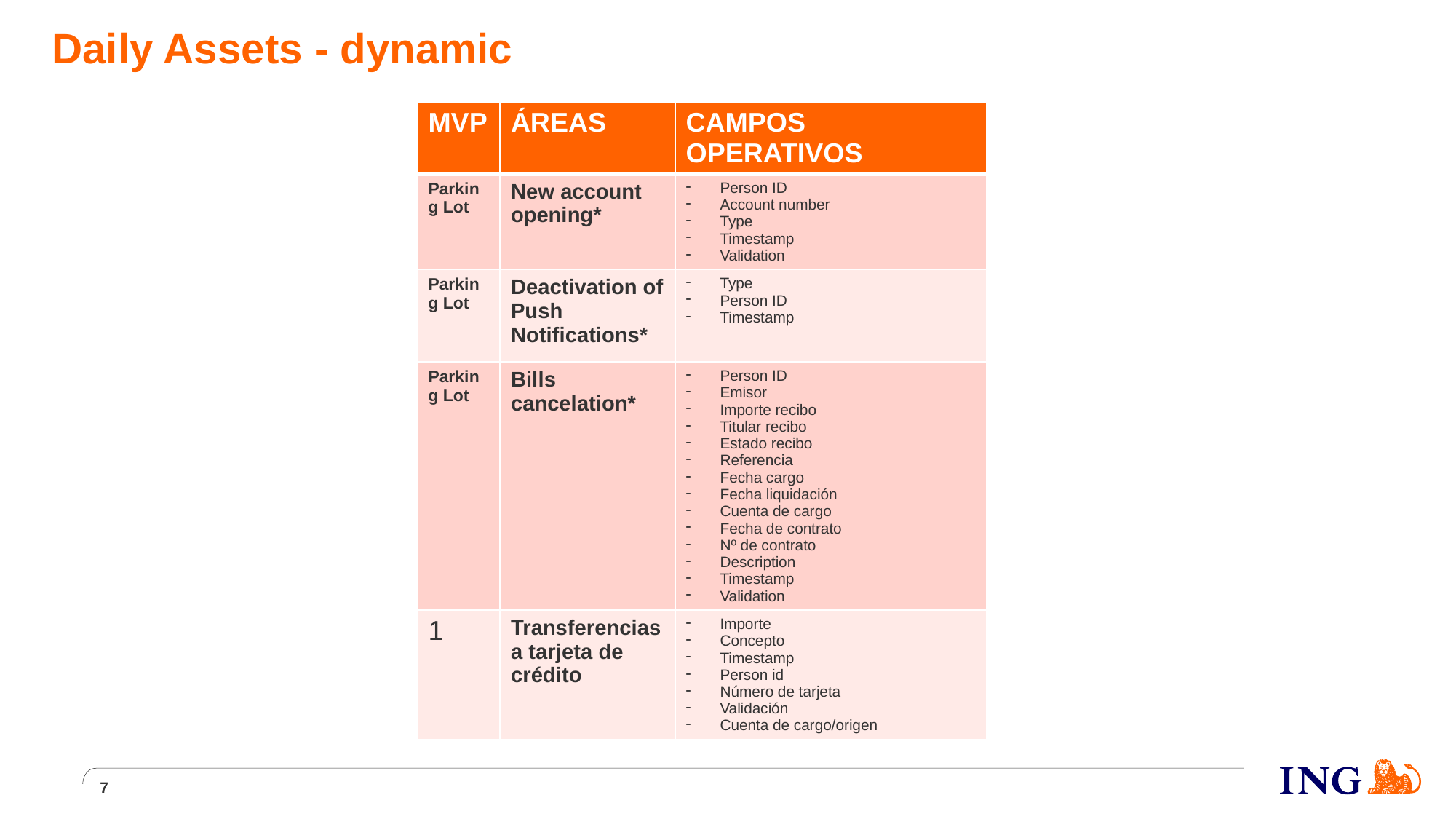

# Daily Assets - dynamic
| MVP | ÁREAS | CAMPOS OPERATIVOS |
| --- | --- | --- |
| Parking Lot | New account opening\* | Person ID Account number Type Timestamp Validation |
| Parking Lot | Deactivation of Push Notifications\* | Type Person ID Timestamp |
| Parking Lot | Bills cancelation\* | Person ID Emisor Importe recibo Titular recibo Estado recibo Referencia Fecha cargo Fecha liquidación Cuenta de cargo Fecha de contrato Nº de contrato Description Timestamp Validation |
| 1 | Transferencias a tarjeta de crédito | Importe Concepto Timestamp Person id Número de tarjeta Validación Cuenta de cargo/origen |
7